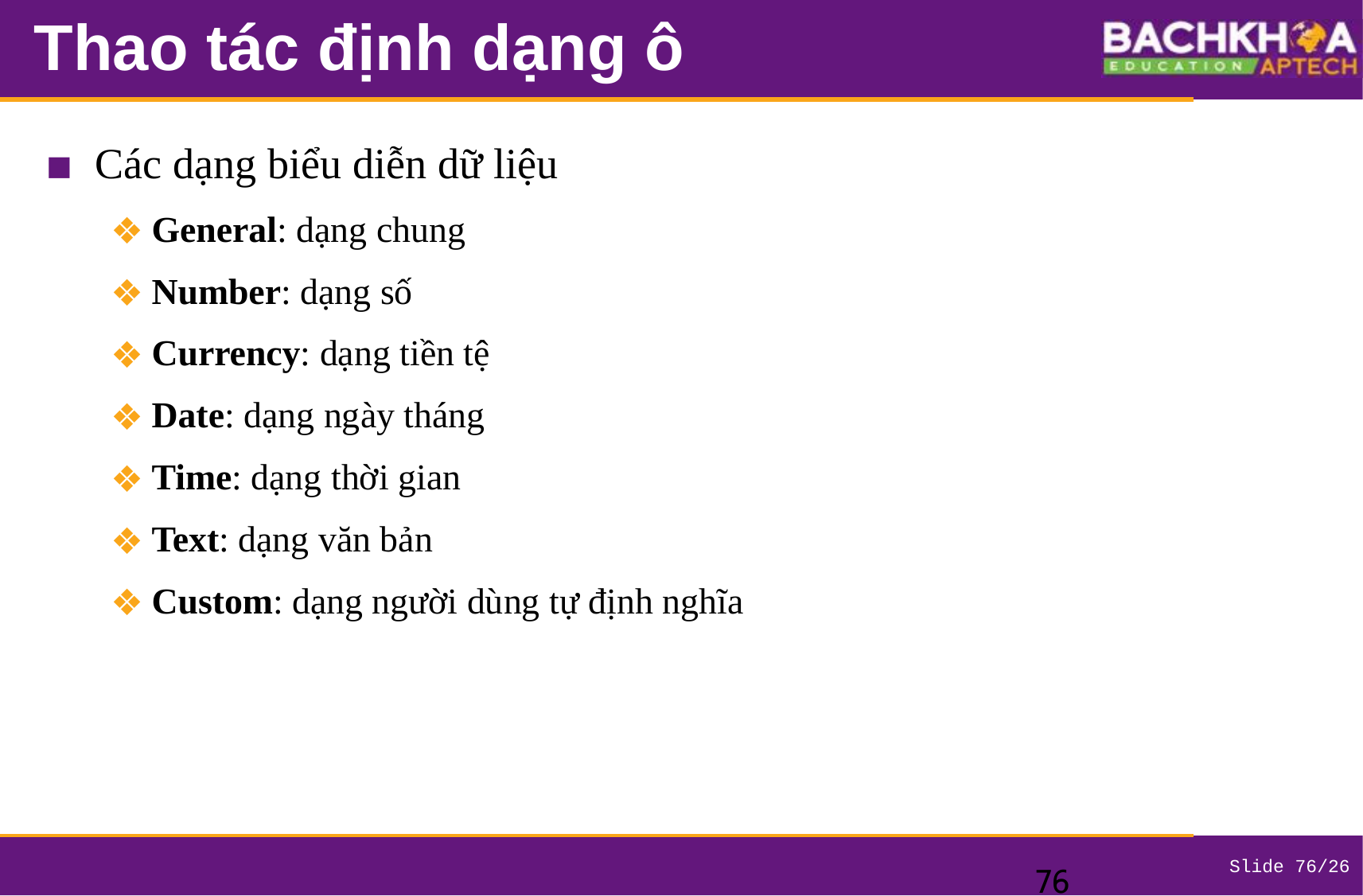

# Thao tác định dạng ô
Các dạng biểu diễn dữ liệu
General: dạng chung
Number: dạng số
Currency: dạng tiền tệ
Date: dạng ngày tháng
Time: dạng thời gian
Text: dạng văn bản
Custom: dạng người dùng tự định nghĩa
76